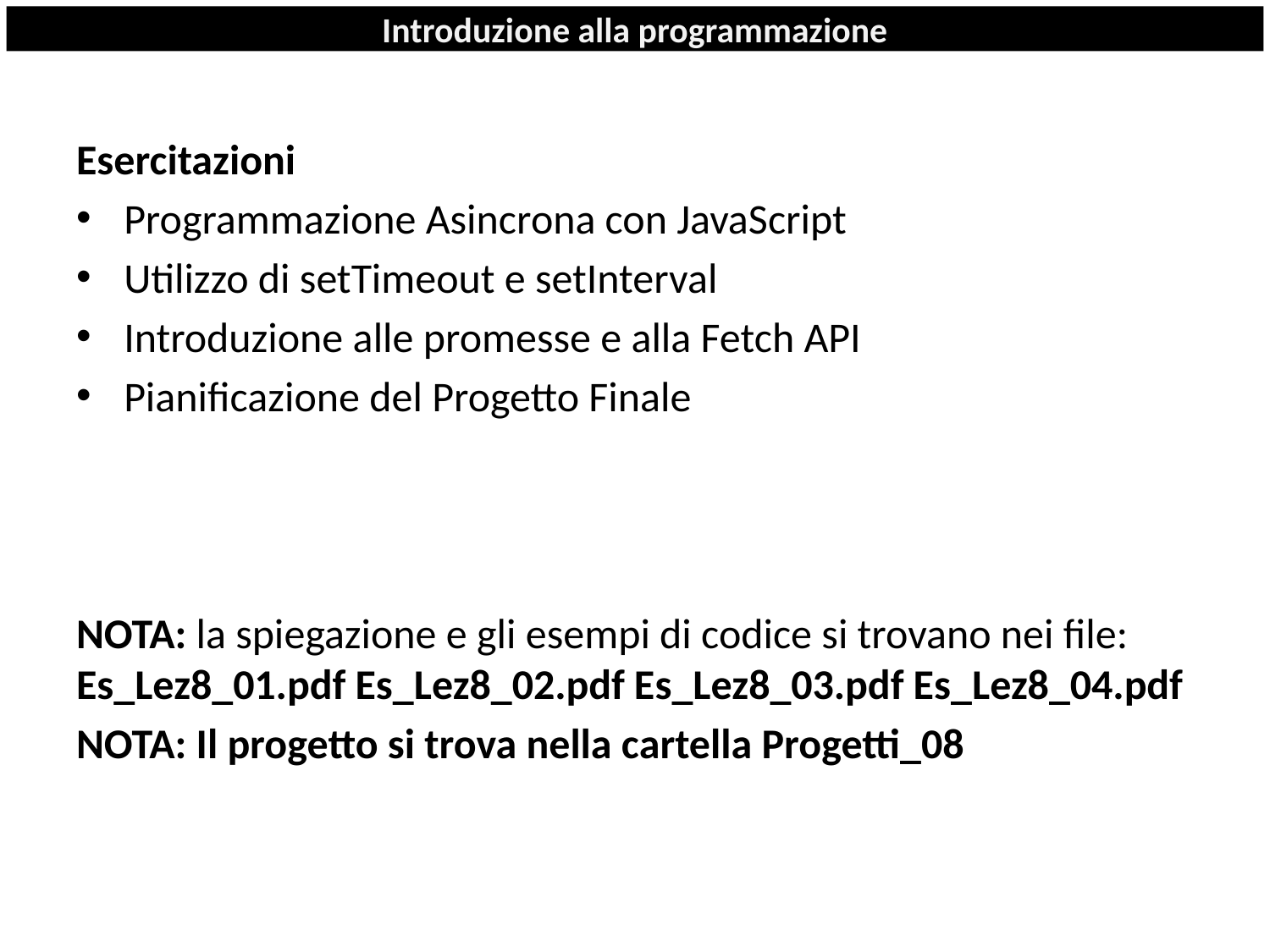

# Introduzione alla programmazione
Esercitazioni
Programmazione Asincrona con JavaScript
Utilizzo di setTimeout e setInterval
Introduzione alle promesse e alla Fetch API
Pianificazione del Progetto Finale

NOTA: la spiegazione e gli esempi di codice si trovano nei file: Es_Lez8_01.pdf Es_Lez8_02.pdf Es_Lez8_03.pdf Es_Lez8_04.pdf
NOTA: Il progetto si trova nella cartella Progetti_08